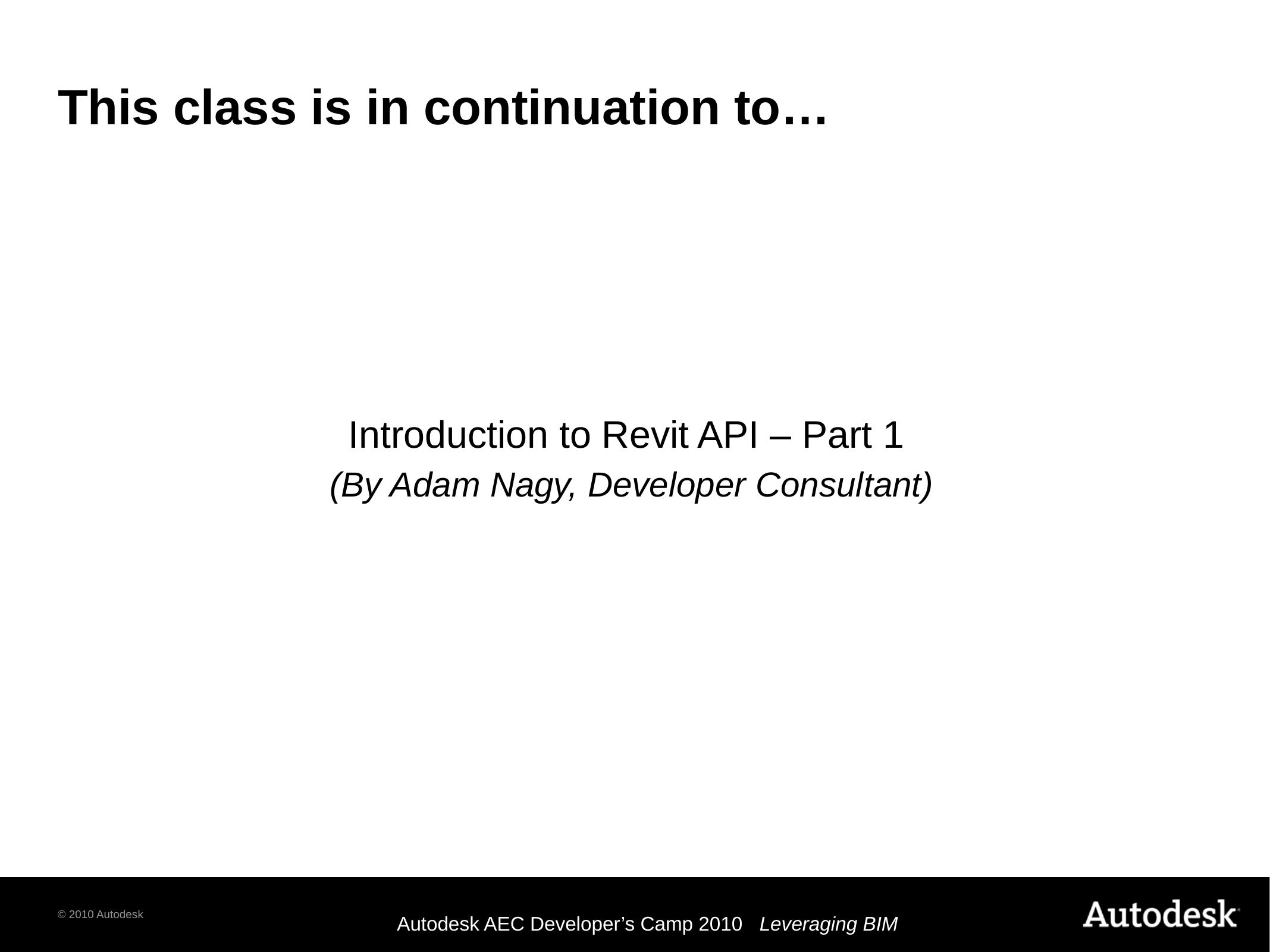

# This class is in continuation to…

Introduction to Revit API – Part 1
(By Adam Nagy, Developer Consultant)